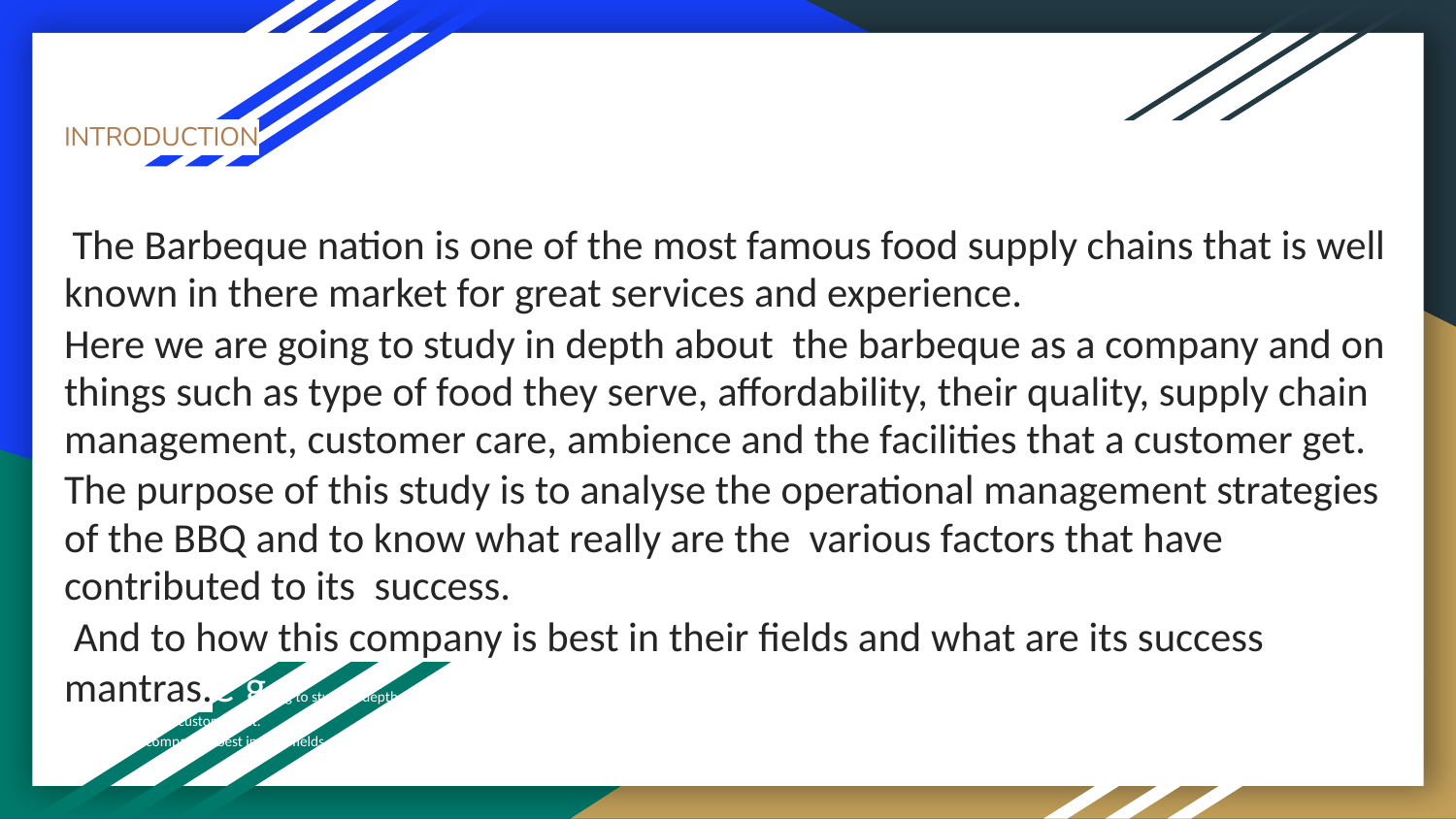

# INTRODUCTION
we ar
 The Barbeque nation is one of the most famous food supply chains that is well known in there market for great services and experience.
Here we are going to study in depth about  the barbeque as a company and on things such as type of food they serve, affordability, their quality, supply chain management, customer care, ambience and the facilities that a customer get.
The purpose of this study is to analyse the operational management strategies of the BBQ and to know what really are the  various factors that have contributed to its  success.
 And to how this company is best in their fields and what are its success mantras.e going to study in depth about  the barbeque as a company and on things such as type of food they serve, affordability, their quality, supply chain management, customer care, ambience and the facilities that a customer get.
d to how this company is best in their fields and what are its success mantras.